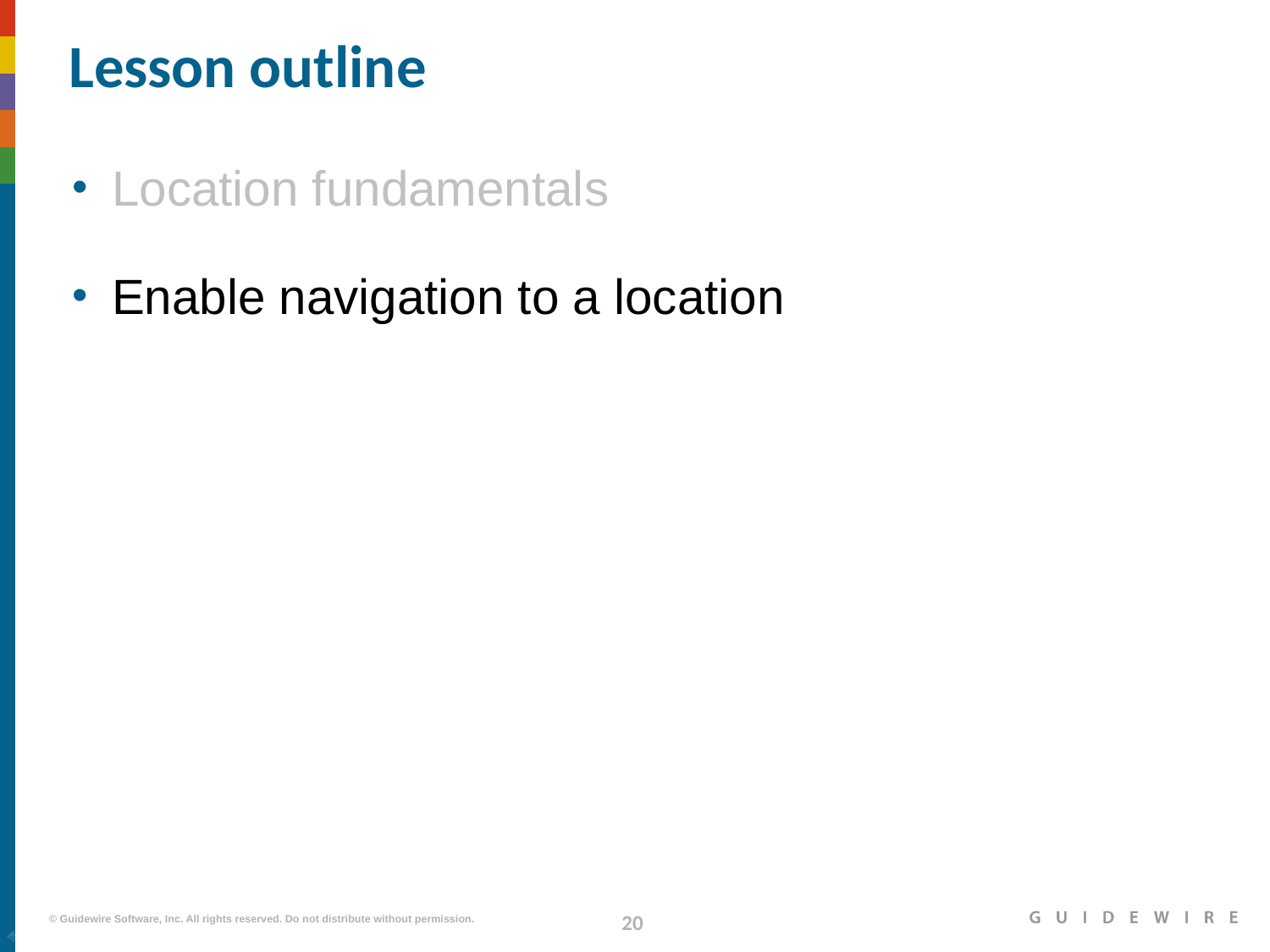

# Lesson outline
Location fundamentals
Enable navigation to a location